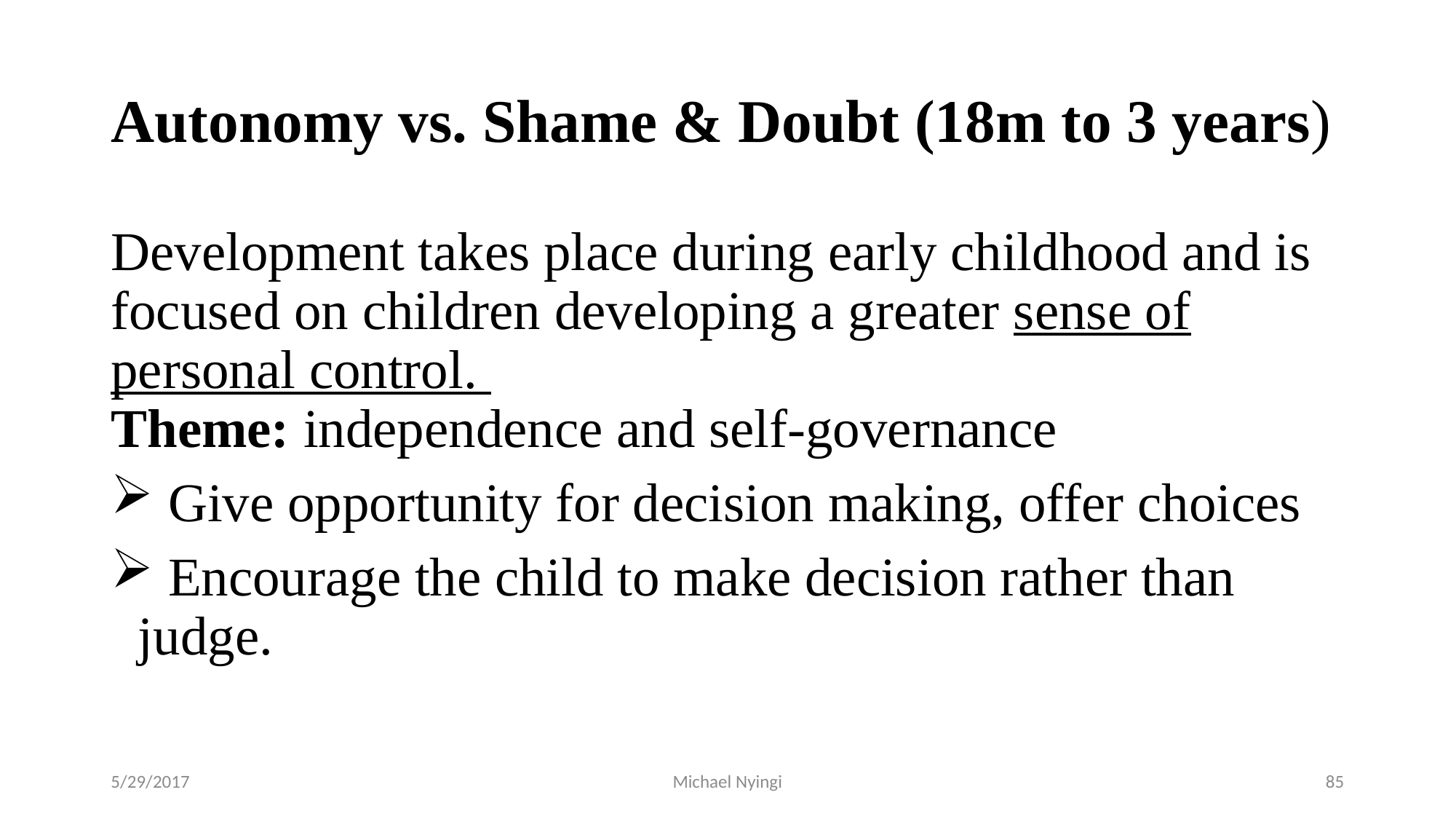

# Autonomy vs. Shame & Doubt (18m to 3 years)
Development takes place during early childhood and is focused on children developing a greater sense of personal control.                                                             Theme: independence and self-governance
 Give opportunity for decision making, offer choices
 Encourage the child to make decision rather than judge.
5/29/2017
Michael Nyingi
85